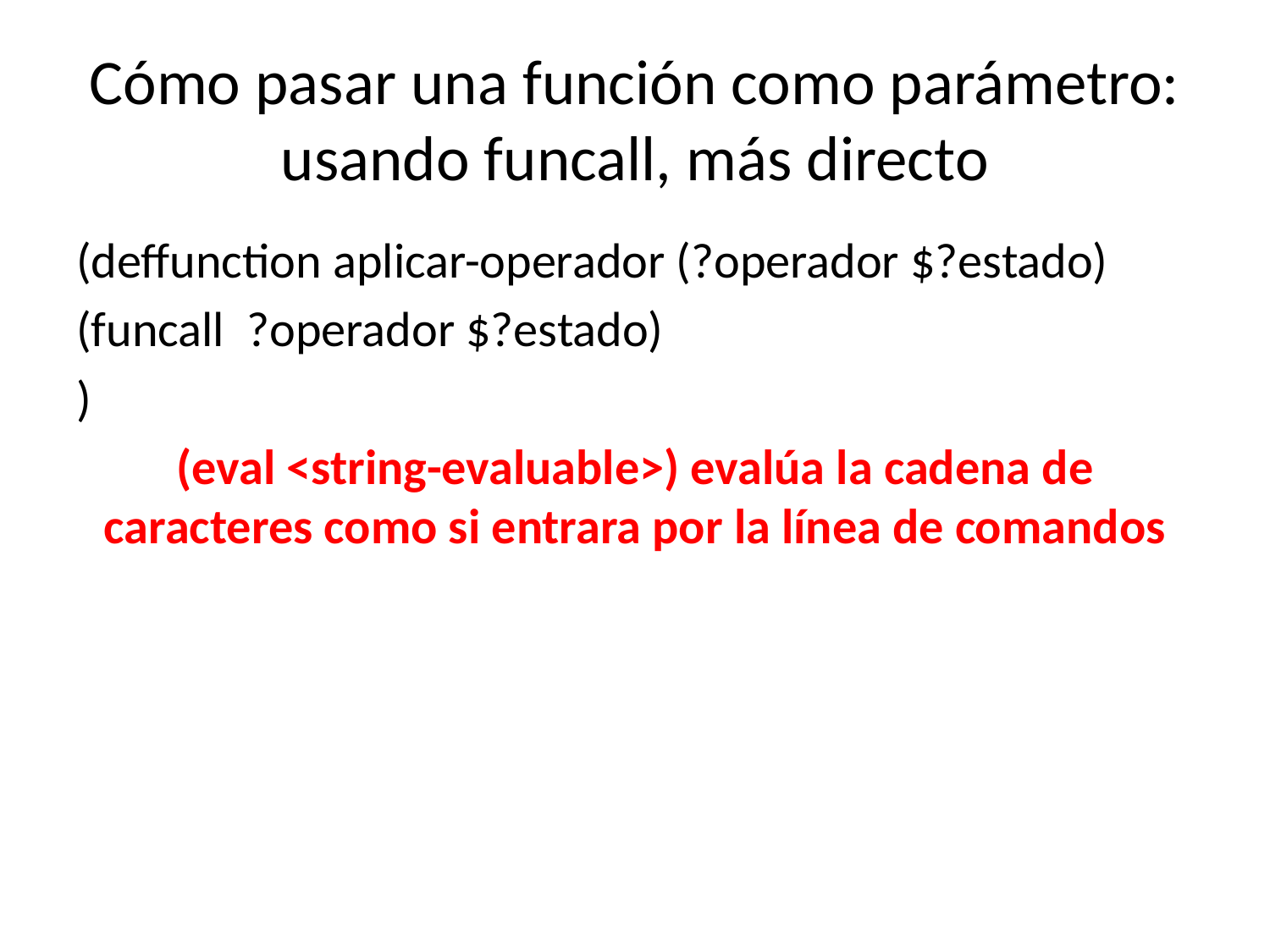

# Cómo pasar una función como parámetro: usando funcall, más directo
(deffunction aplicar-operador (?operador $?estado)
(funcall  ?operador $?estado)
)
(eval <string-evaluable>) evalúa la cadena de caracteres como si entrara por la línea de comandos